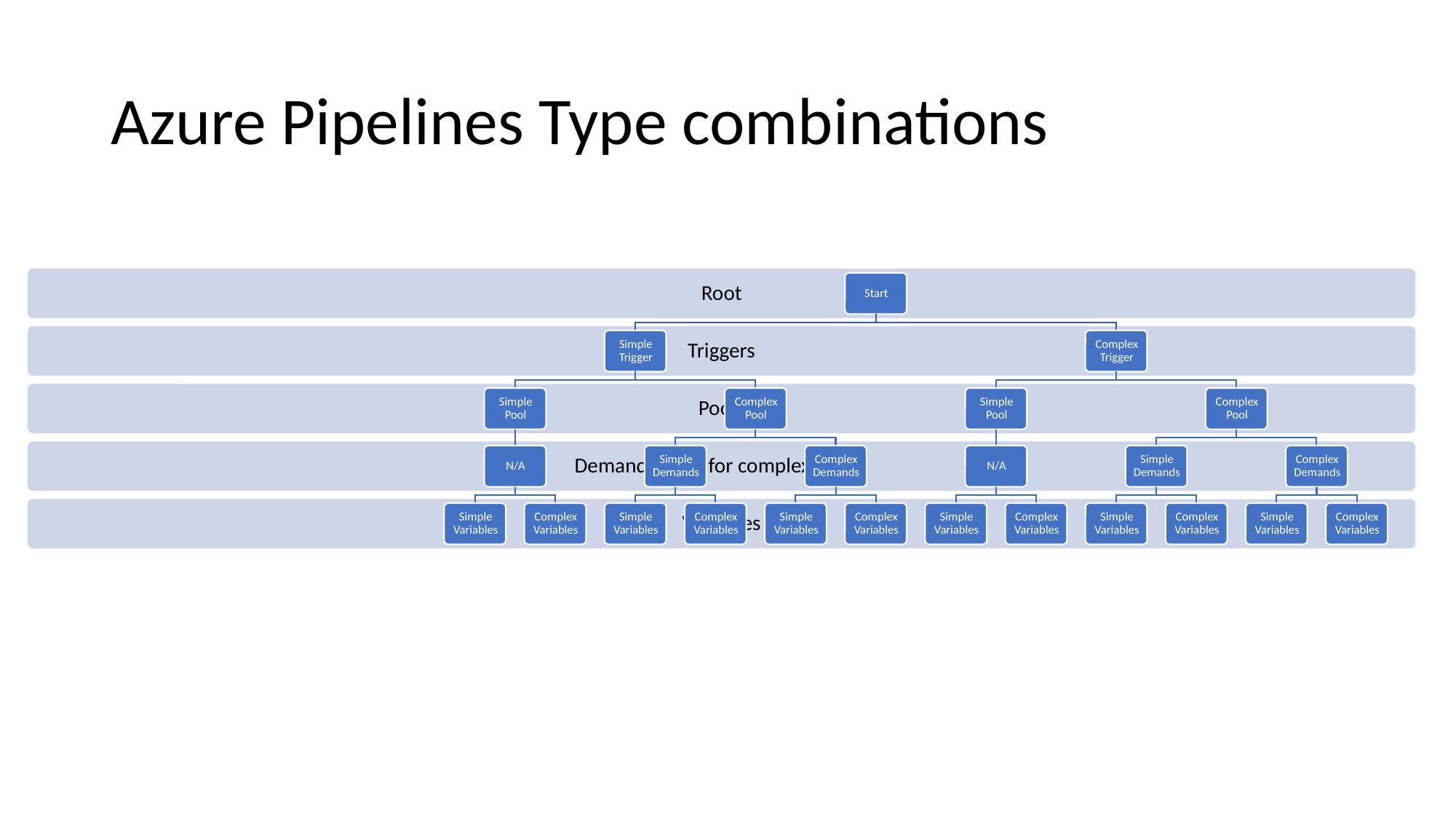

# Azure Pipelines Type combinations
Variables
Demands (only for complex pools)
Pools
Triggers
Root
Start
Simple Trigger
Simple Pool
N/A
Simple Variables
Complex Variables
Complex Pool
Simple Demands
Simple Variables
Complex Variables
Complex Demands
Simple Variables
Complex Variables
Complex Trigger
Simple Pool
N/A
Simple Variables
Complex Variables
Complex Pool
Simple Demands
Simple Variables
Complex Variables
Complex Demands
Simple Variables
Complex Variables